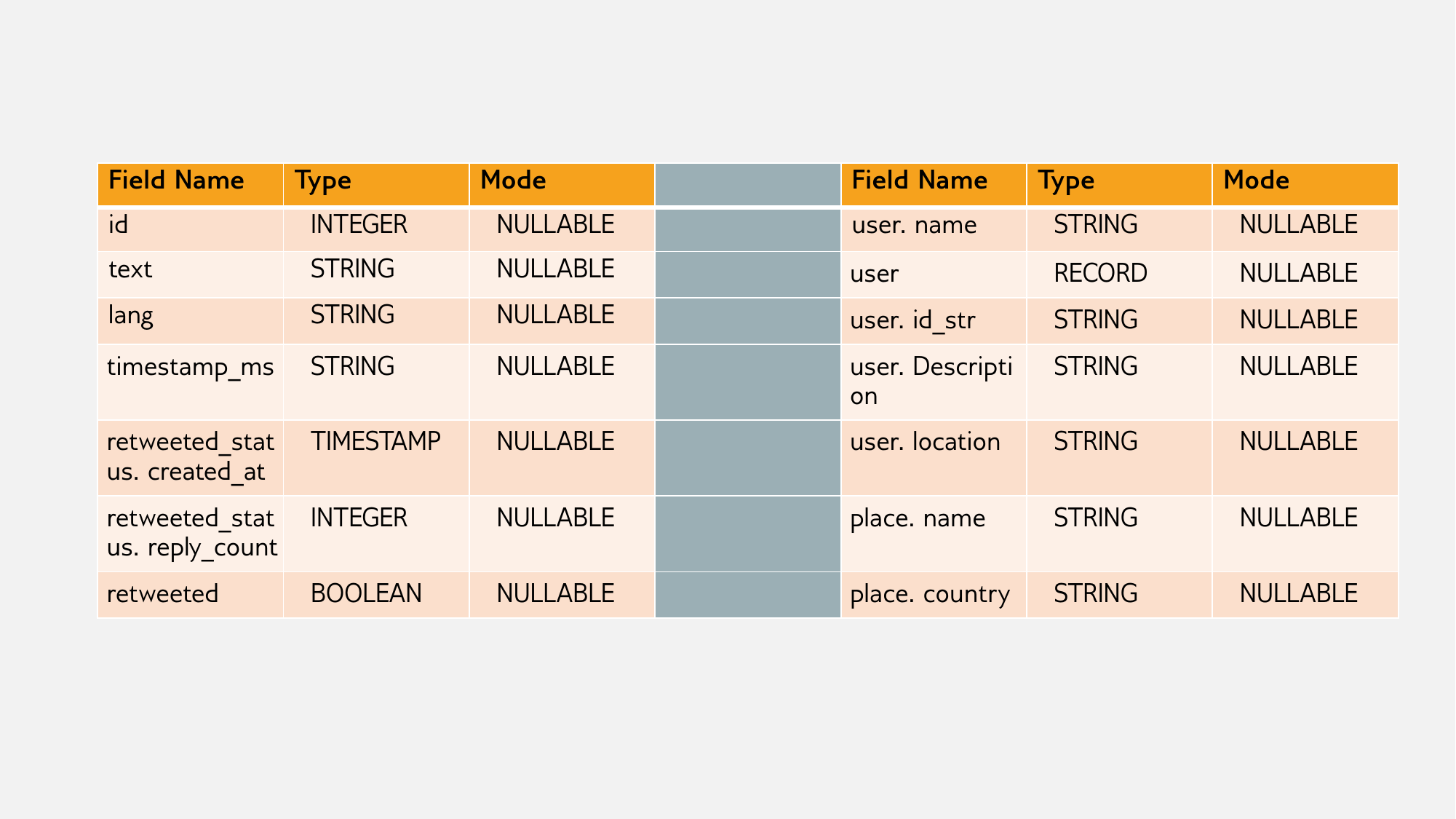

| Field Name | Type | Mode |  | Field Name | Type | Mode |
| --- | --- | --- | --- | --- | --- | --- |
| id | INTEGER | NULLABLE |  | user. name | STRING | NULLABLE |
| text | STRING | NULLABLE |  | user | RECORD | NULLABLE |
| lang | STRING | NULLABLE |  | user. id\_str | STRING | NULLABLE |
| timestamp\_ms | STRING | NULLABLE |  | user. Description | STRING | NULLABLE |
| retweeted\_status. created\_at | TIMESTAMP | NULLABLE |  | user. location | STRING | NULLABLE |
| retweeted\_status. reply\_count | INTEGER | NULLABLE |  | place. name | STRING | NULLABLE |
| retweeted | BOOLEAN | NULLABLE |  | place. country | STRING | NULLABLE |